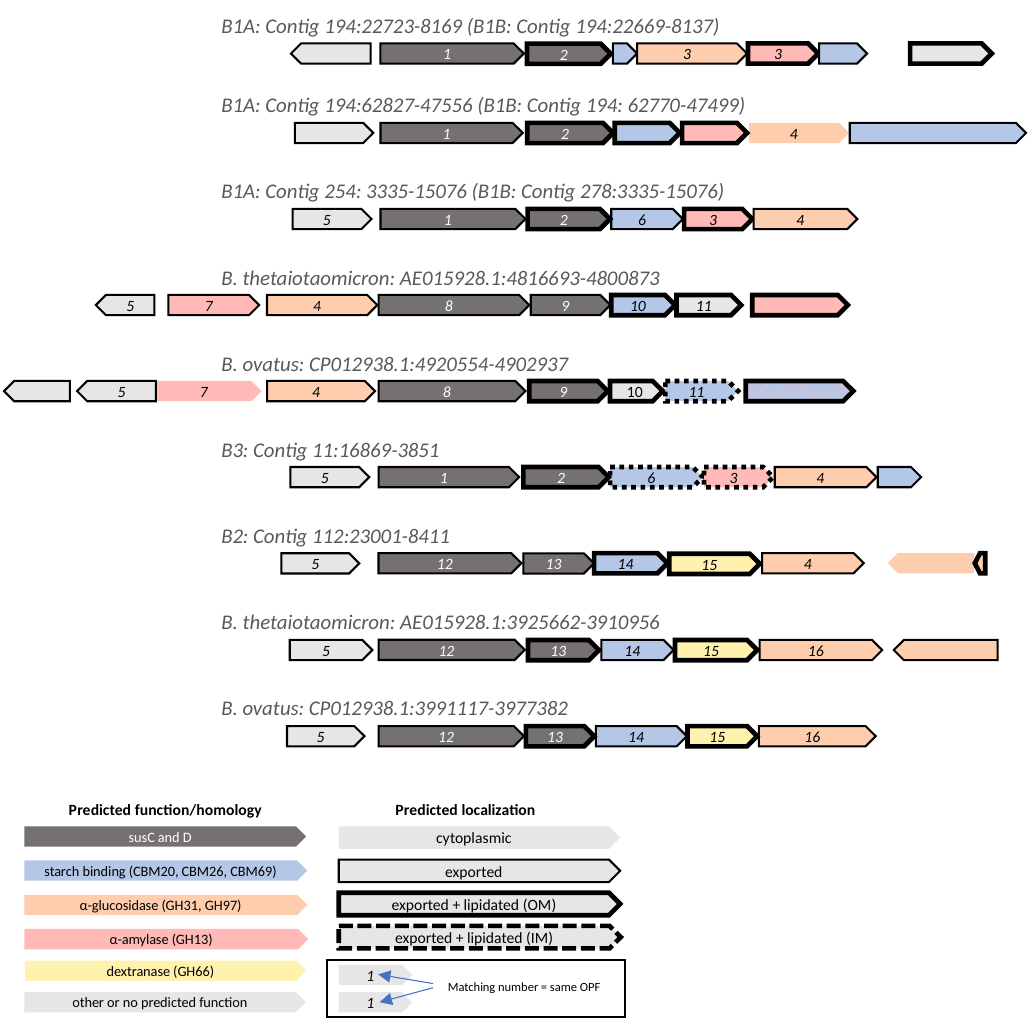

B1A: Contig 194:22723-8169 (B1B: Contig 194:22669-8137)

1

3
3

2
B1A: Contig 194:62827-47556 (B1B: Contig 194: 62770-47499)

1
2

4

B1A: Contig 254: 3335-15076 (B1B: Contig 278:3335-15076)
5
1
2
6
3
4
B. thetaiotaomicron: AE015928.1:4816693-4800873
5
7
4
8
9
10
11

B. ovatus: CP012938.1:4920554-4902937
10

5
7
4
8
9

11

B3: Contig 11:16869-3851
5
1
2
6
3
4

B2: Contig 112:23001-8411

4
12
14

5
13
15
B. thetaiotaomicron: AE015928.1:3925662-3910956
12
14
5
15
16

13
B. ovatus: CP012938.1:3991117-3977382
5
12
13
14
15
16
Predicted function/homology
Predicted localization
susC and D
cytoplasmic
exported
starch binding (CBM20, CBM26, CBM69)
exported + lipidated (OM)
α-glucosidase (GH31, GH97)
exported + lipidated (IM)
α-amylase (GH13)

dextranase (GH66)
1
Matching number = same OPF
1
other or no predicted function